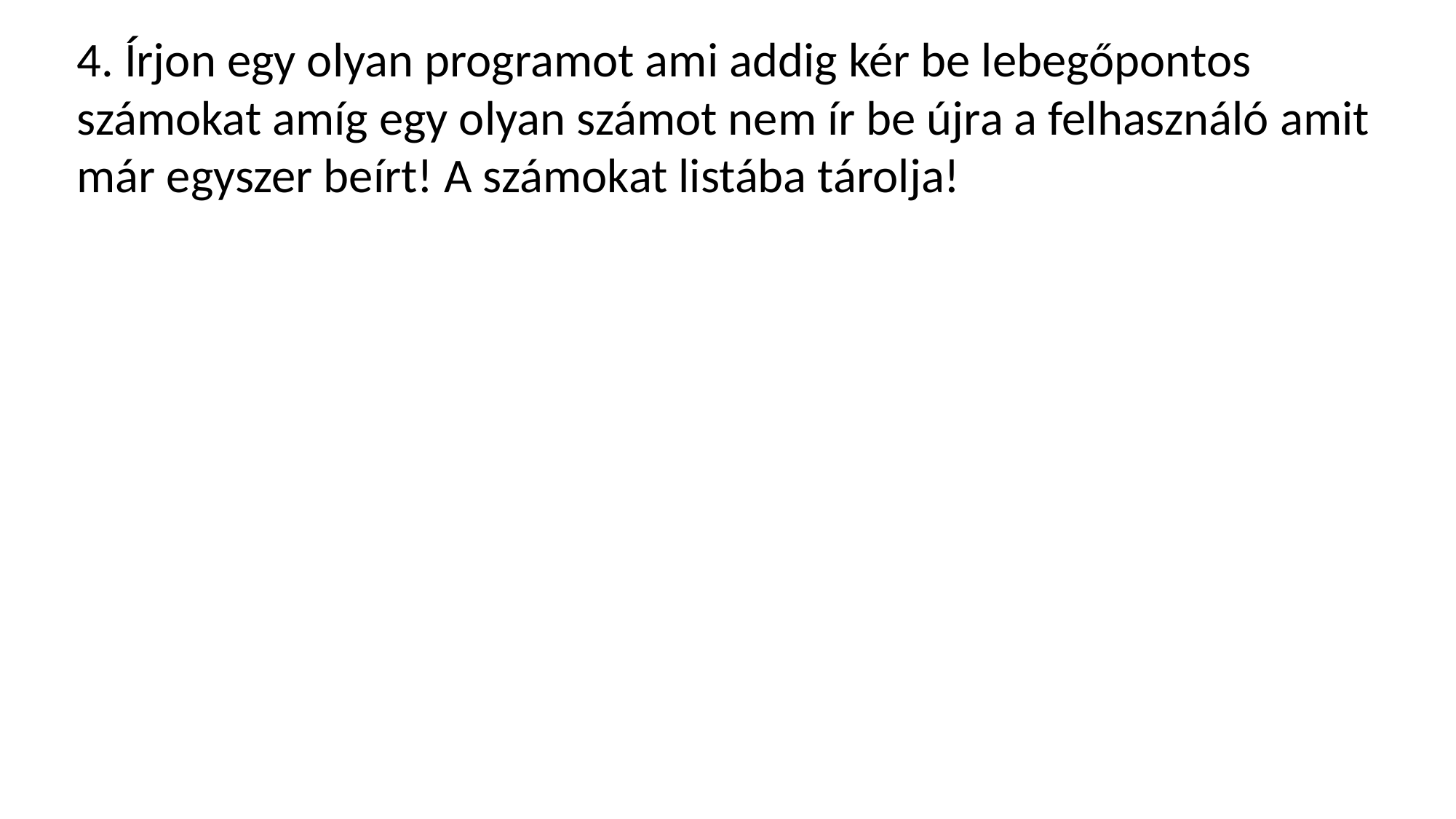

4. Írjon egy olyan programot ami addig kér be lebegőpontos számokat amíg egy olyan számot nem ír be újra a felhasználó amit már egyszer beírt! A számokat listába tárolja!